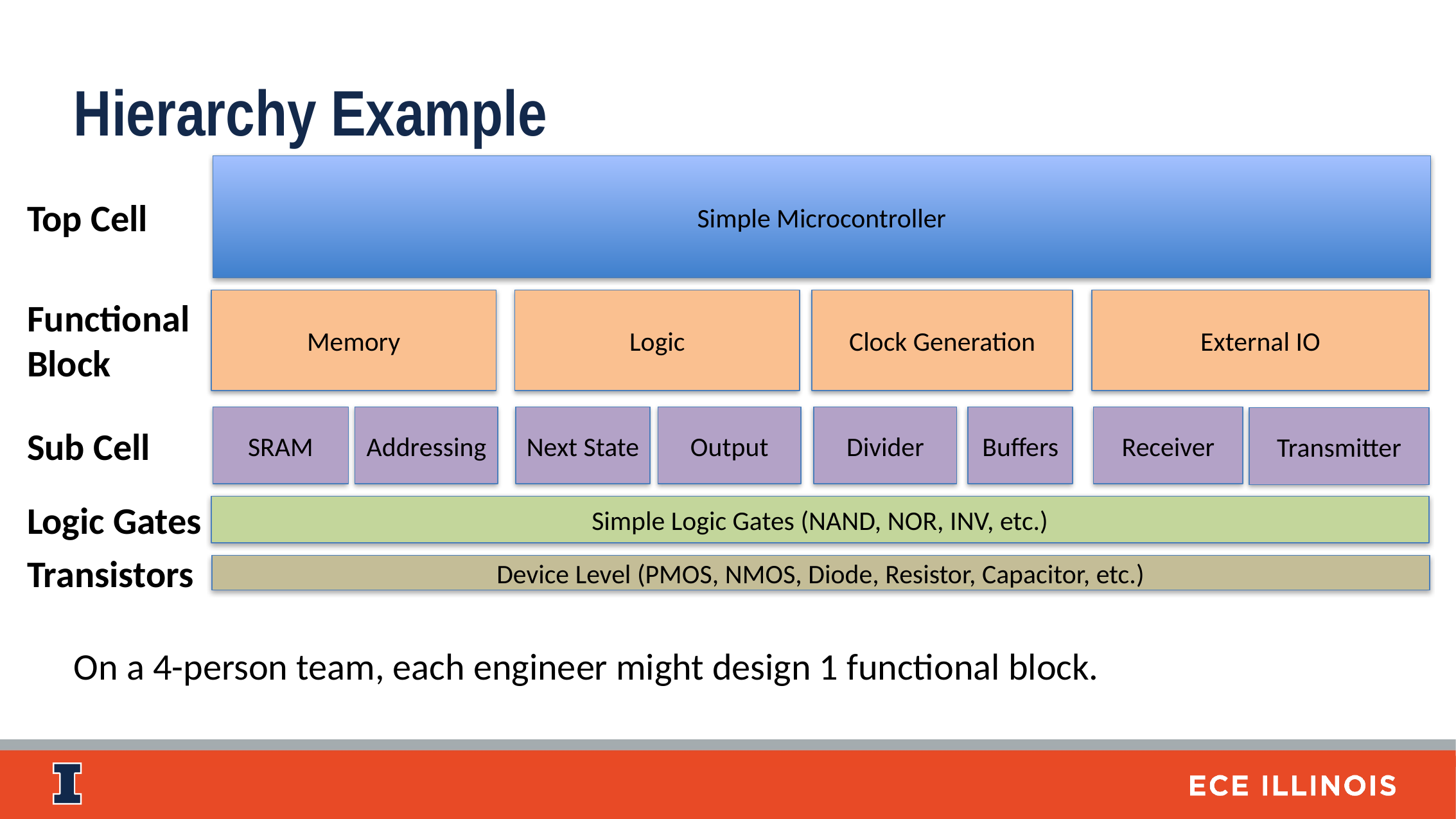

Hierarchy Example
Simple Microcontroller
Top Cell
Functional Block
Memory
Clock Generation
External IO
Logic
Addressing
SRAM
Next State
Output
Divider
Buffers
Receiver
Transmitter
Sub Cell
Logic Gates
Simple Logic Gates (NAND, NOR, INV, etc.)
Transistors
Device Level (PMOS, NMOS, Diode, Resistor, Capacitor, etc.)
On a 4-person team, each engineer might design 1 functional block.